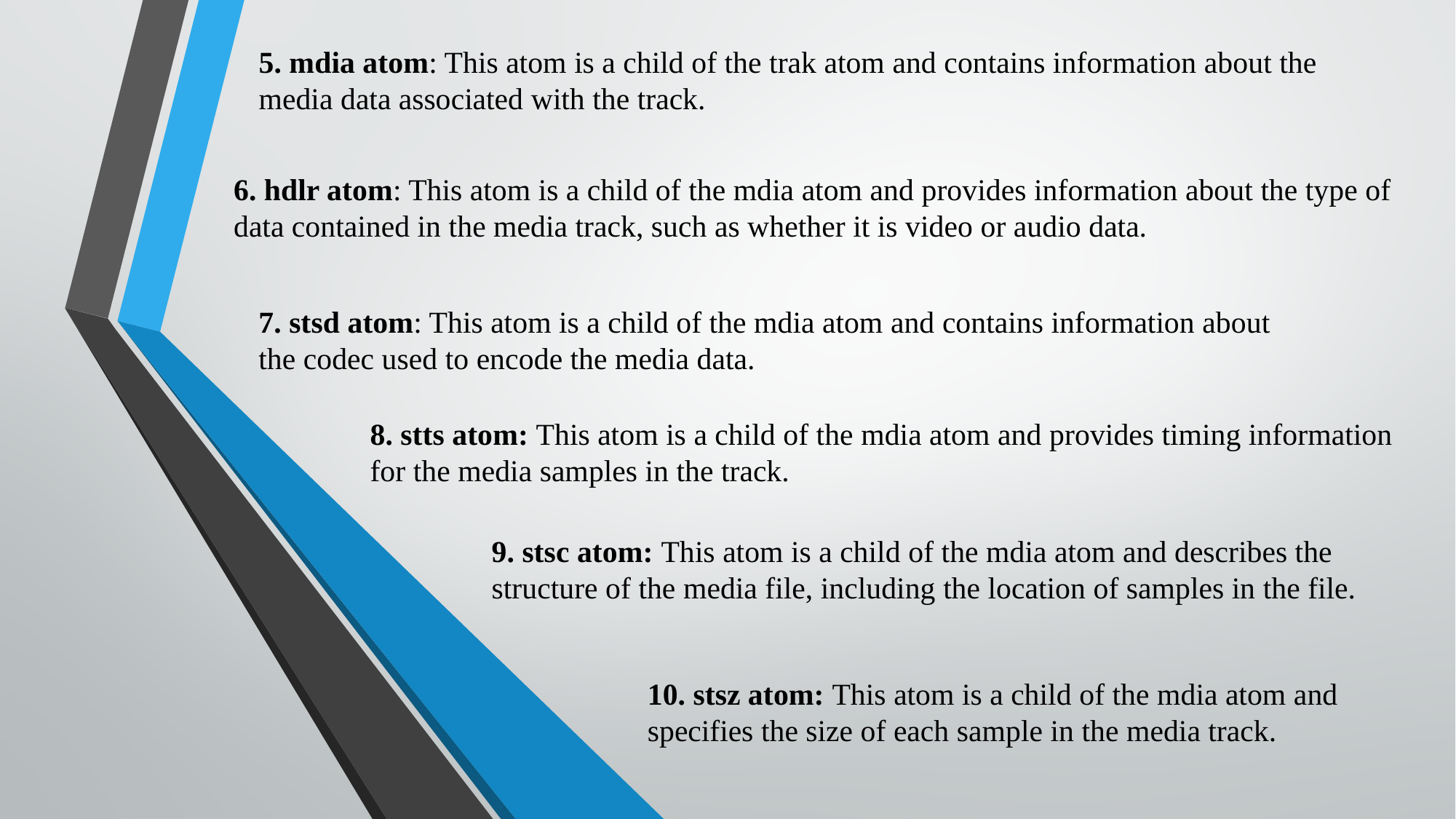

5. mdia atom: This atom is a child of the trak atom and contains information about the media data associated with the track.
6. hdlr atom: This atom is a child of the mdia atom and provides information about the type of data contained in the media track, such as whether it is video or audio data.
7. stsd atom: This atom is a child of the mdia atom and contains information about the codec used to encode the media data.
8. stts atom: This atom is a child of the mdia atom and provides timing information for the media samples in the track.
9. stsc atom: This atom is a child of the mdia atom and describes the structure of the media file, including the location of samples in the file.
10. stsz atom: This atom is a child of the mdia atom and specifies the size of each sample in the media track.